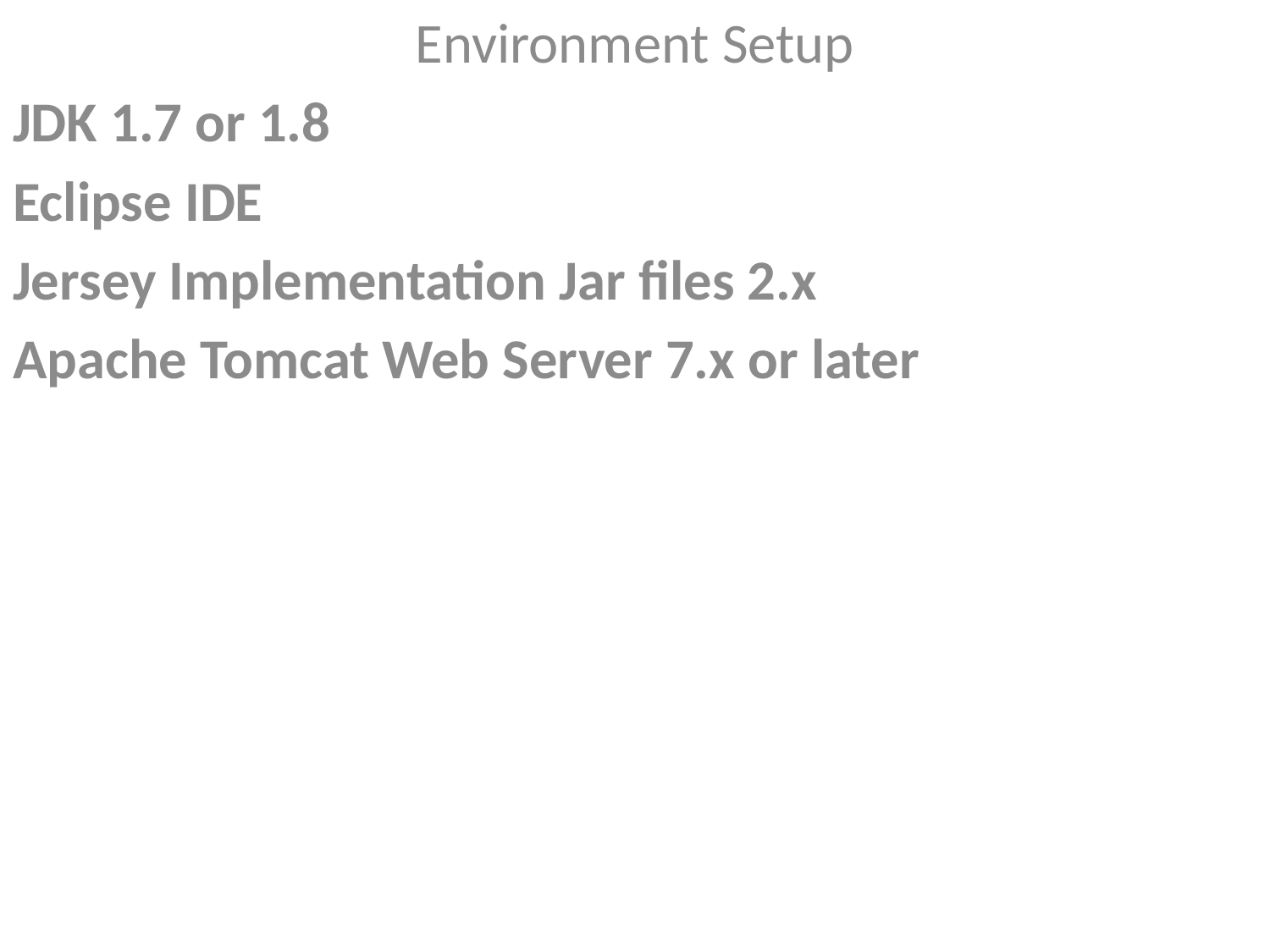

Environment Setup
JDK 1.7 or 1.8
Eclipse IDE
Jersey Implementation Jar files 2.x
Apache Tomcat Web Server 7.x or later